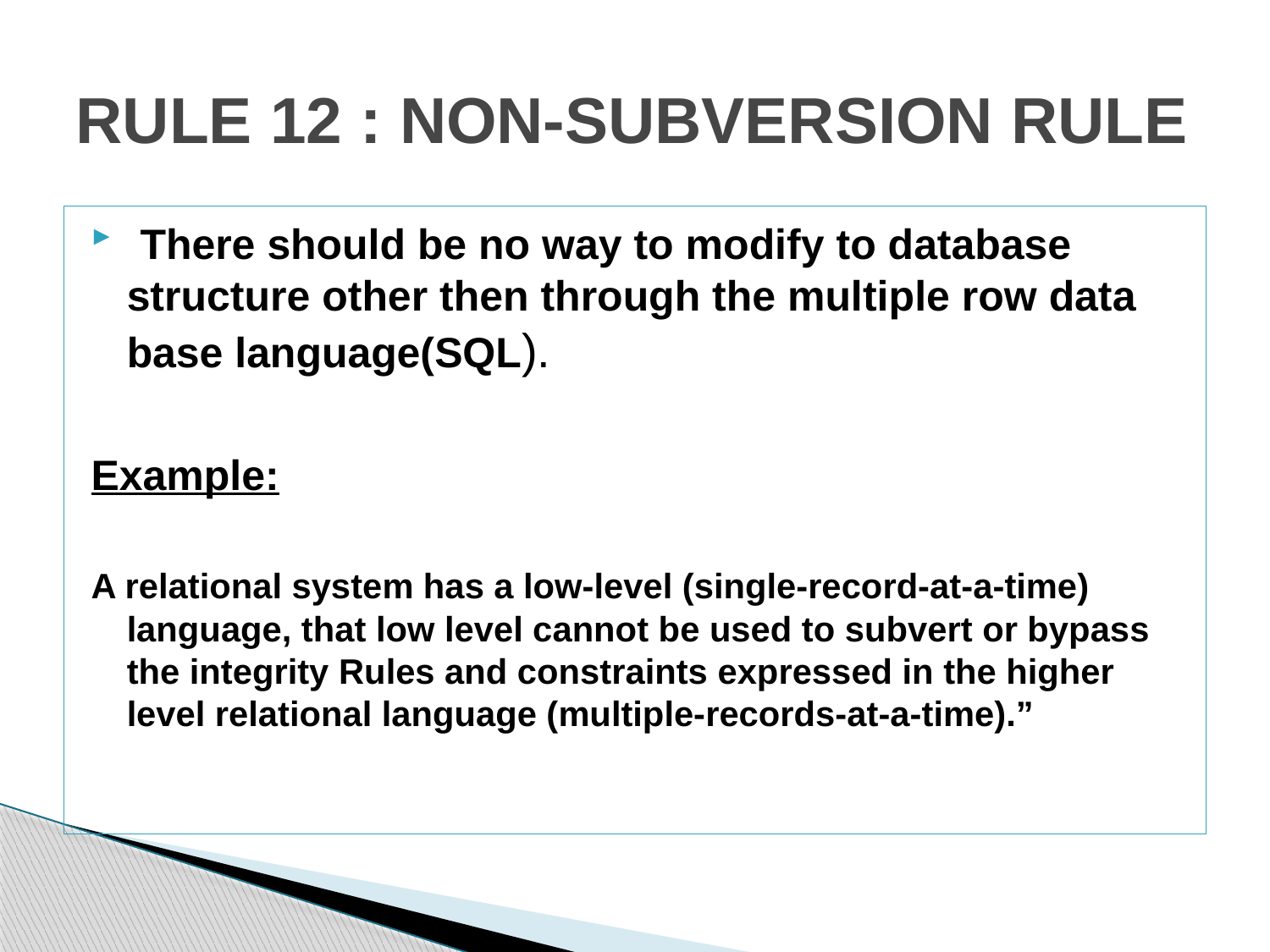

# RULE 12 : NON-SUBVERSION RULE
 There should be no way to modify to database structure other then through the multiple row data base language(SQL).

Example:

A relational system has a low-level (single-record-at-a-time) language, that low level cannot be used to subvert or bypass the integrity Rules and constraints expressed in the higher level relational language (multiple-records-at-a-time).”